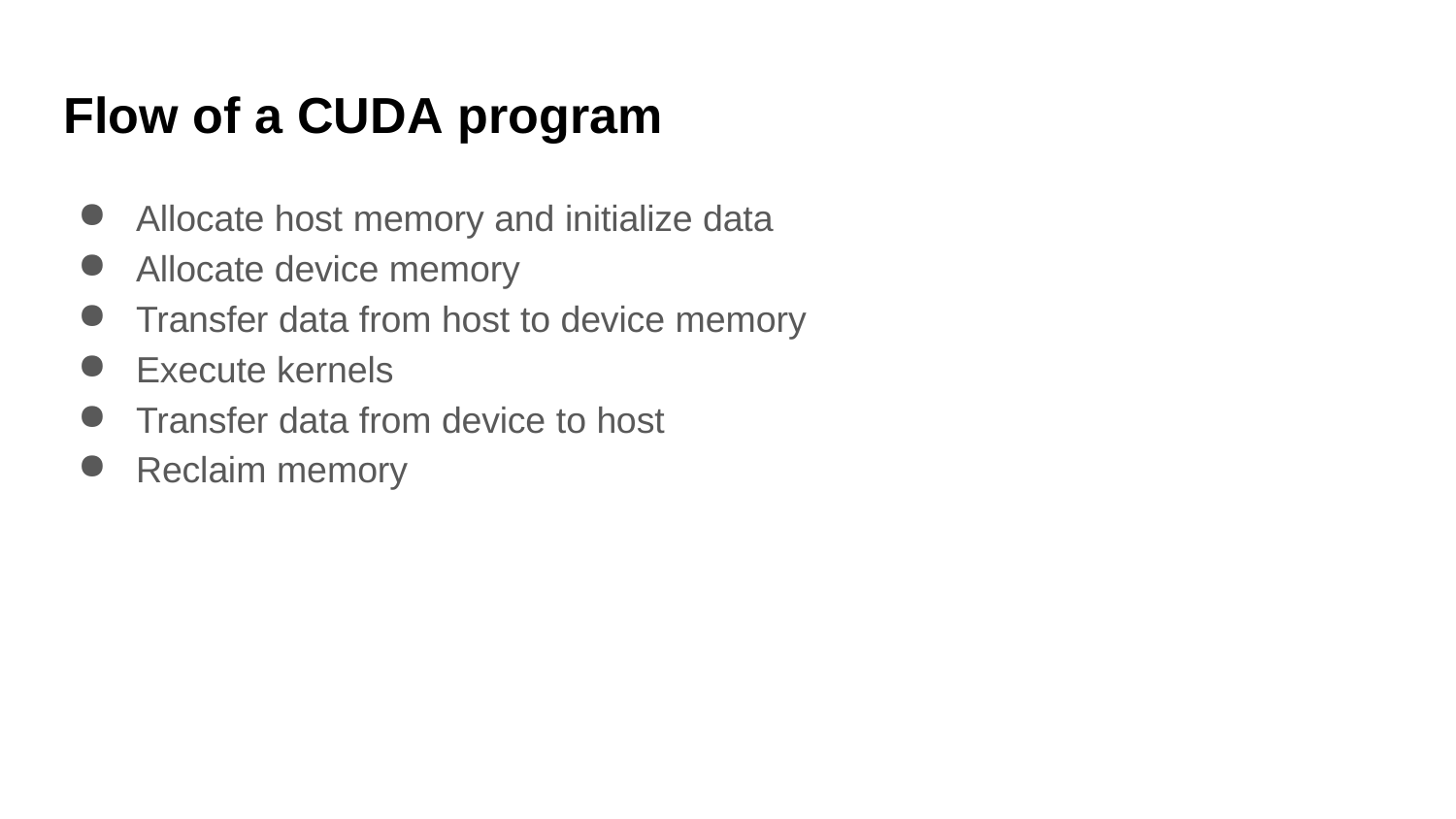

# Flow of a CUDA program
Allocate host memory and initialize data
Allocate device memory
Transfer data from host to device memory
Execute kernels
Transfer data from device to host
Reclaim memory